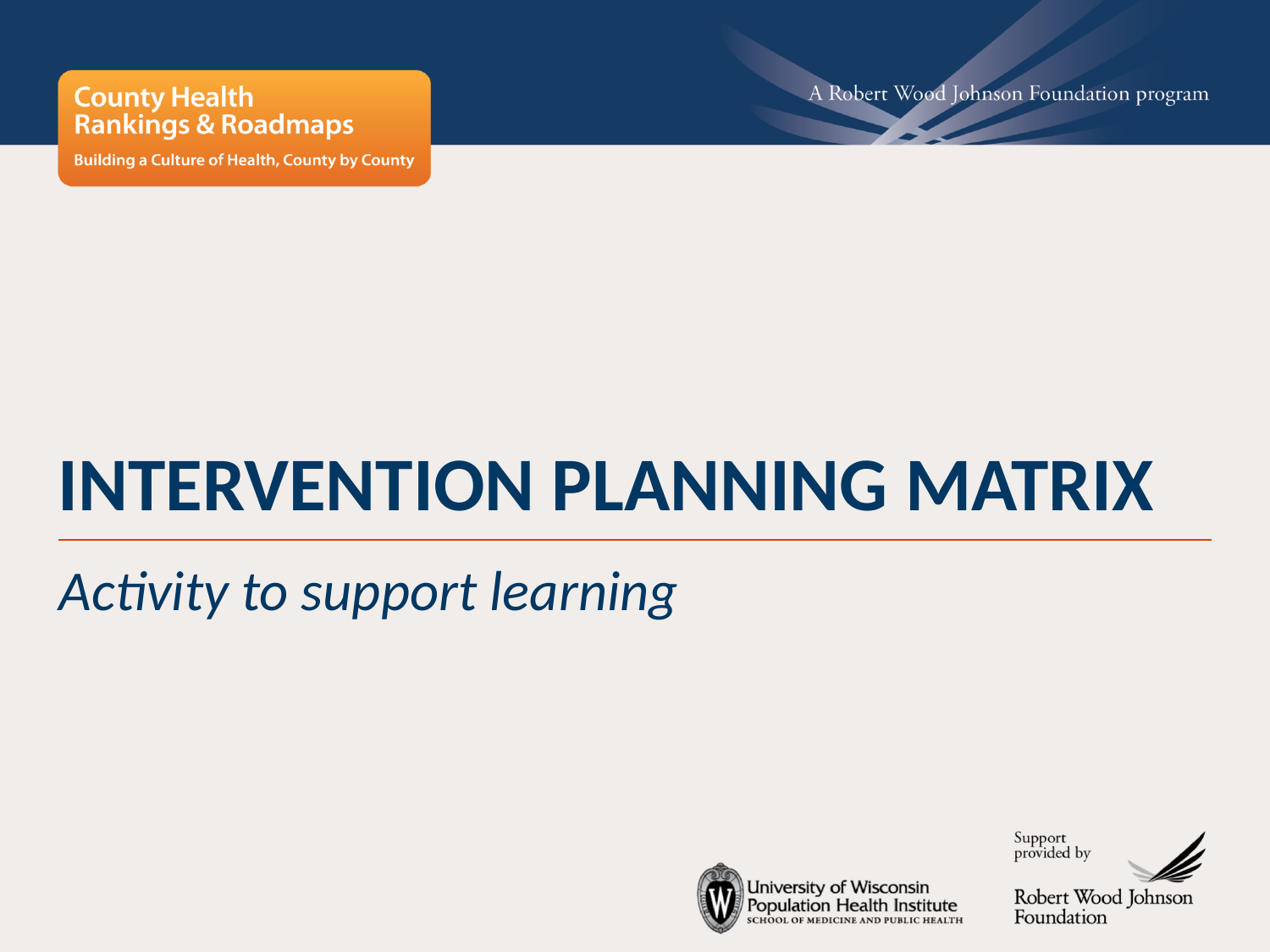

# INTERVENTION PLANNING MATRIX
Activity to support learning